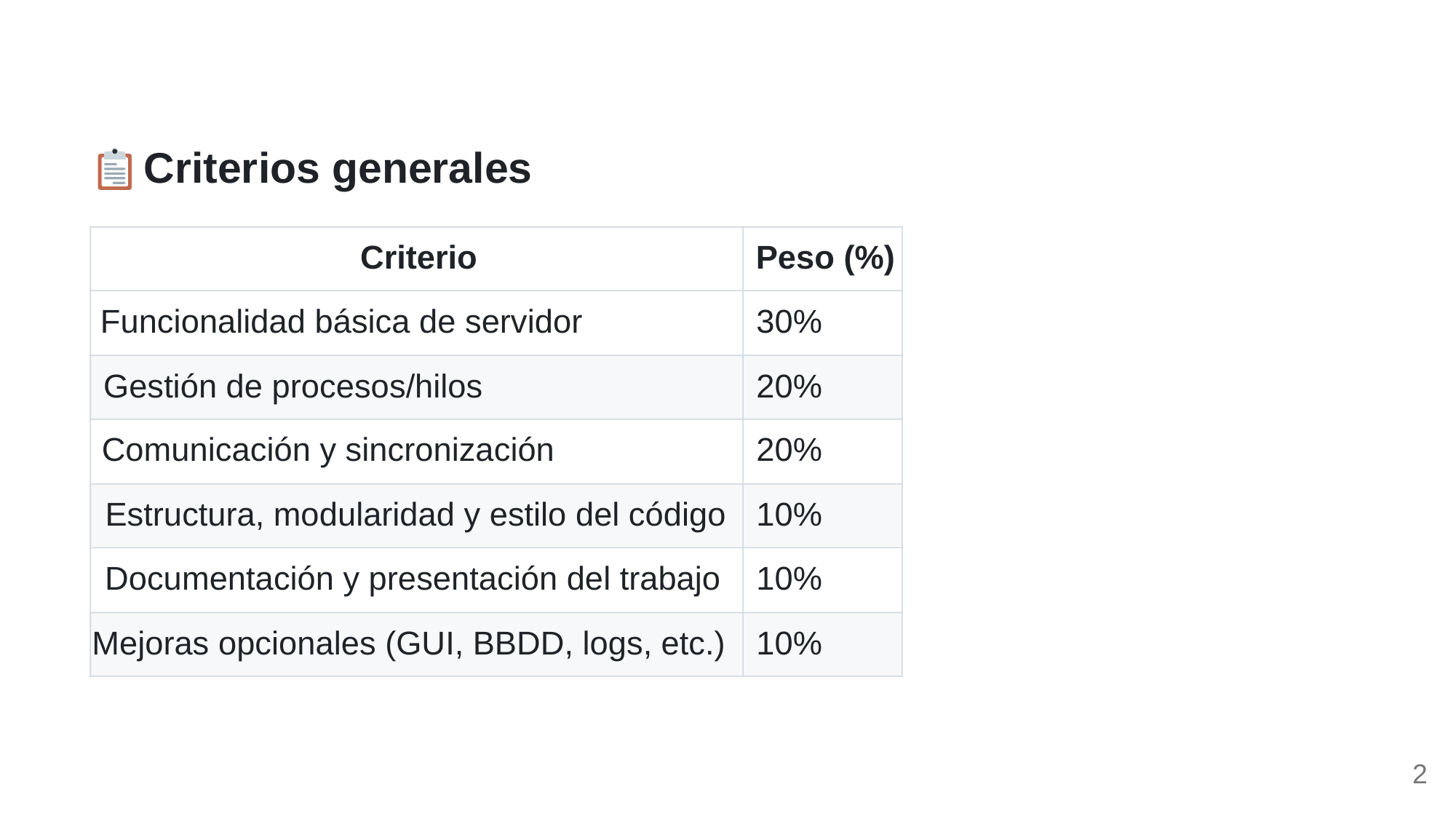

Criterios generales

Criterio
Peso (%)

Funcionalidad básica de servidor
30%

Gestión de procesos/hilos
20%

Comunicación y sincronización
20%

Estructura, modularidad y estilo del código
10%

Documentación y presentación del trabajo
10%

Mejoras opcionales (GUI, BBDD, logs, etc.)
10%

2